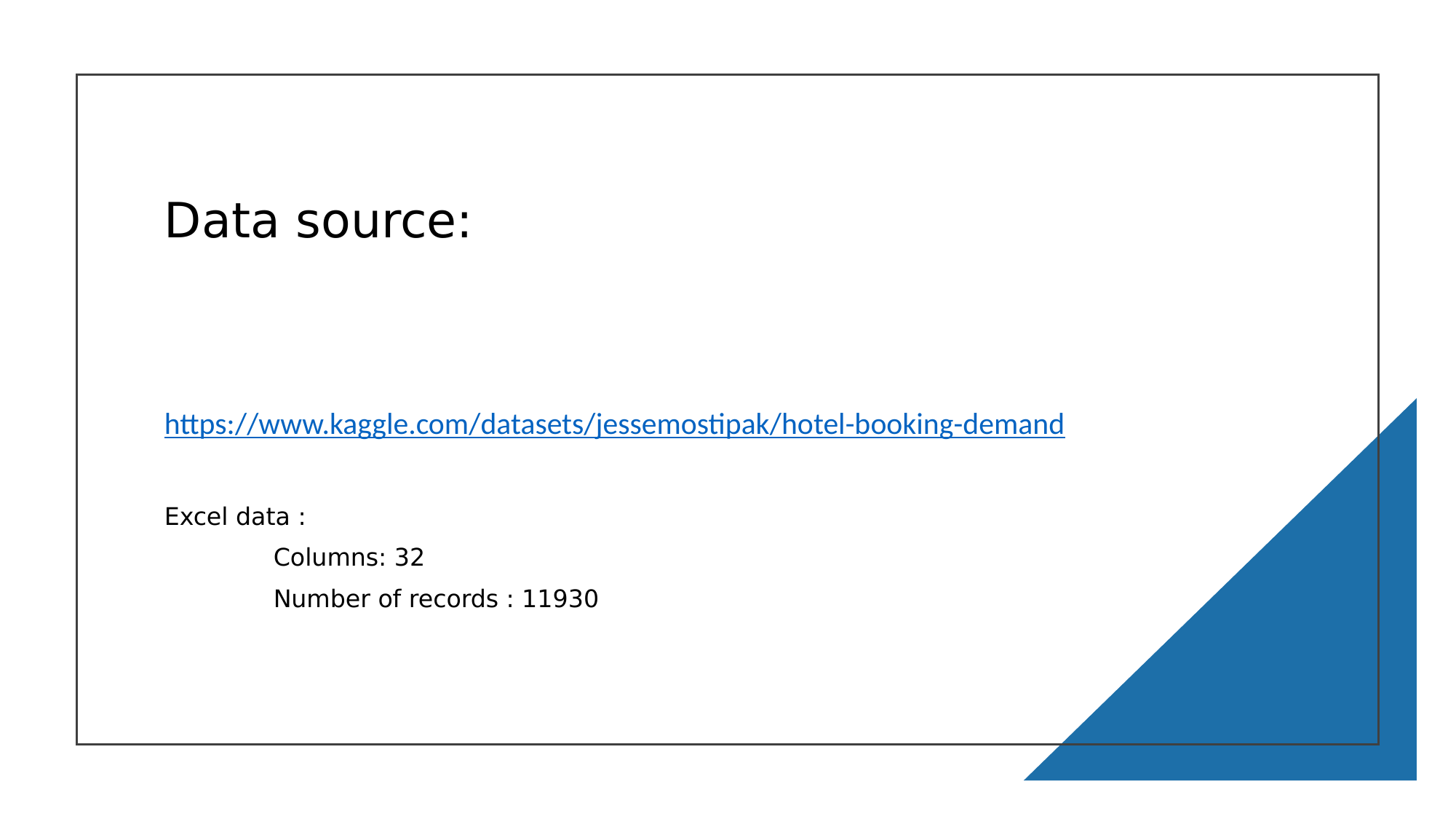

Data source:

https://www.kaggle.com/datasets/jessemostipak/hotel-booking-demand

Excel data :
	Columns: 32
            	Number of records : 11930